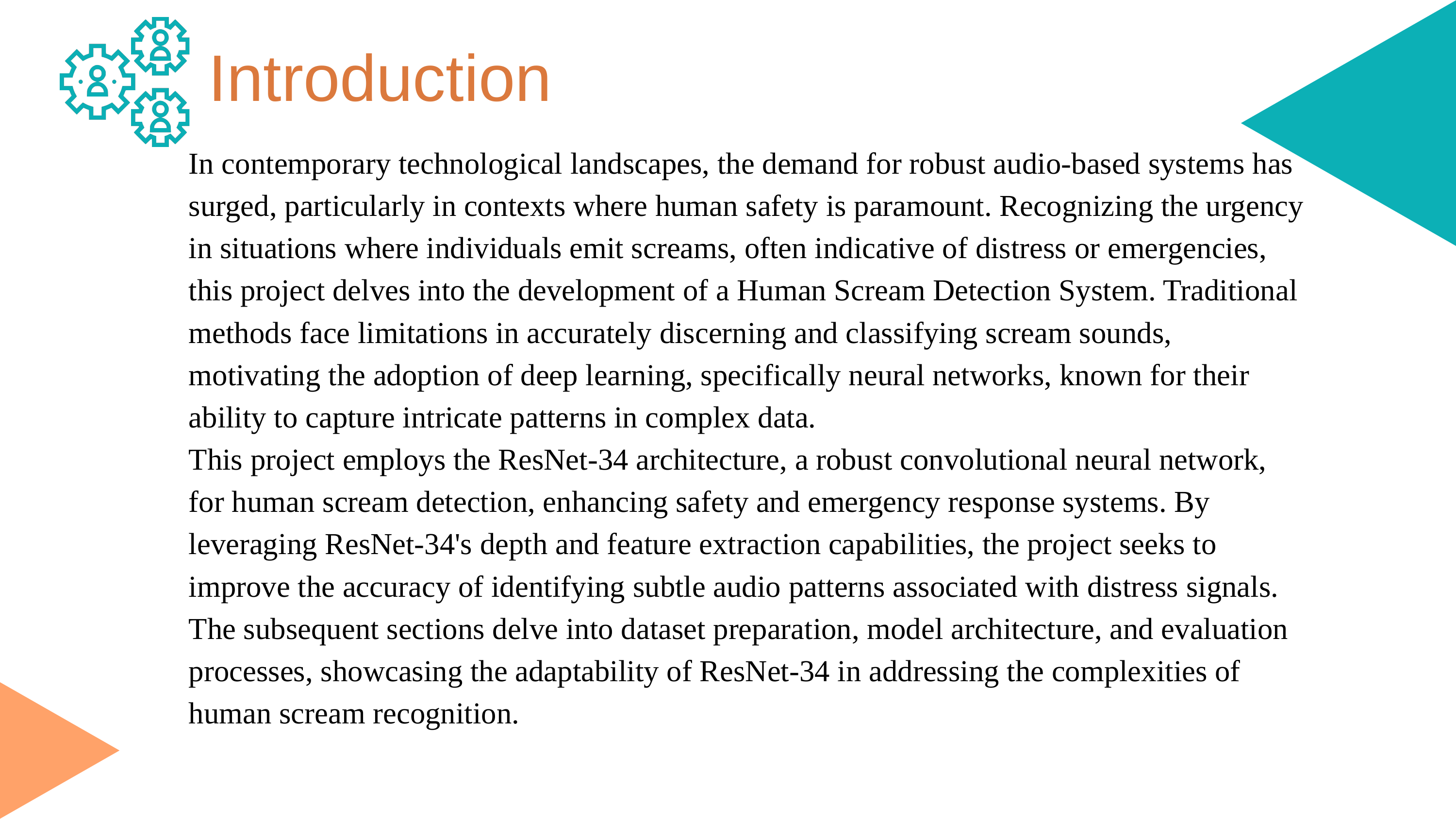

Introduction
In contemporary technological landscapes, the demand for robust audio-based systems has surged, particularly in contexts where human safety is paramount. Recognizing the urgency in situations where individuals emit screams, often indicative of distress or emergencies, this project delves into the development of a Human Scream Detection System. Traditional methods face limitations in accurately discerning and classifying scream sounds, motivating the adoption of deep learning, specifically neural networks, known for their ability to capture intricate patterns in complex data.
This project employs the ResNet-34 architecture, a robust convolutional neural network, for human scream detection, enhancing safety and emergency response systems. By leveraging ResNet-34's depth and feature extraction capabilities, the project seeks to improve the accuracy of identifying subtle audio patterns associated with distress signals. The subsequent sections delve into dataset preparation, model architecture, and evaluation processes, showcasing the adaptability of ResNet-34 in addressing the complexities of human scream recognition.